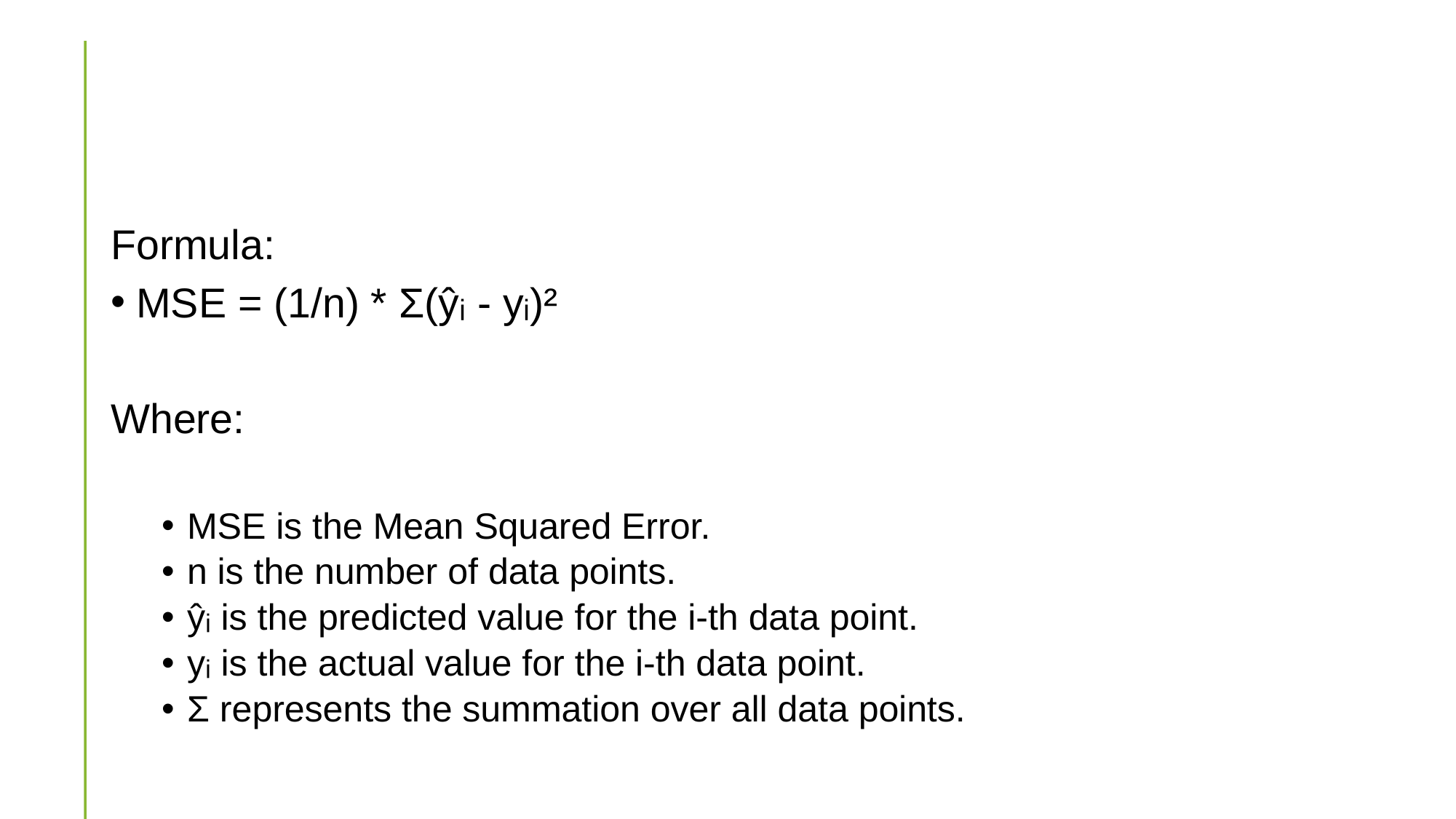

#
Formula:
MSE = (1/n) * Σ(ŷᵢ - yᵢ)²

Where:

MSE is the Mean Squared Error.
n is the number of data points.
ŷᵢ is the predicted value for the i-th data point.
yᵢ is the actual value for the i-th data point.
Σ represents the summation over all data points.